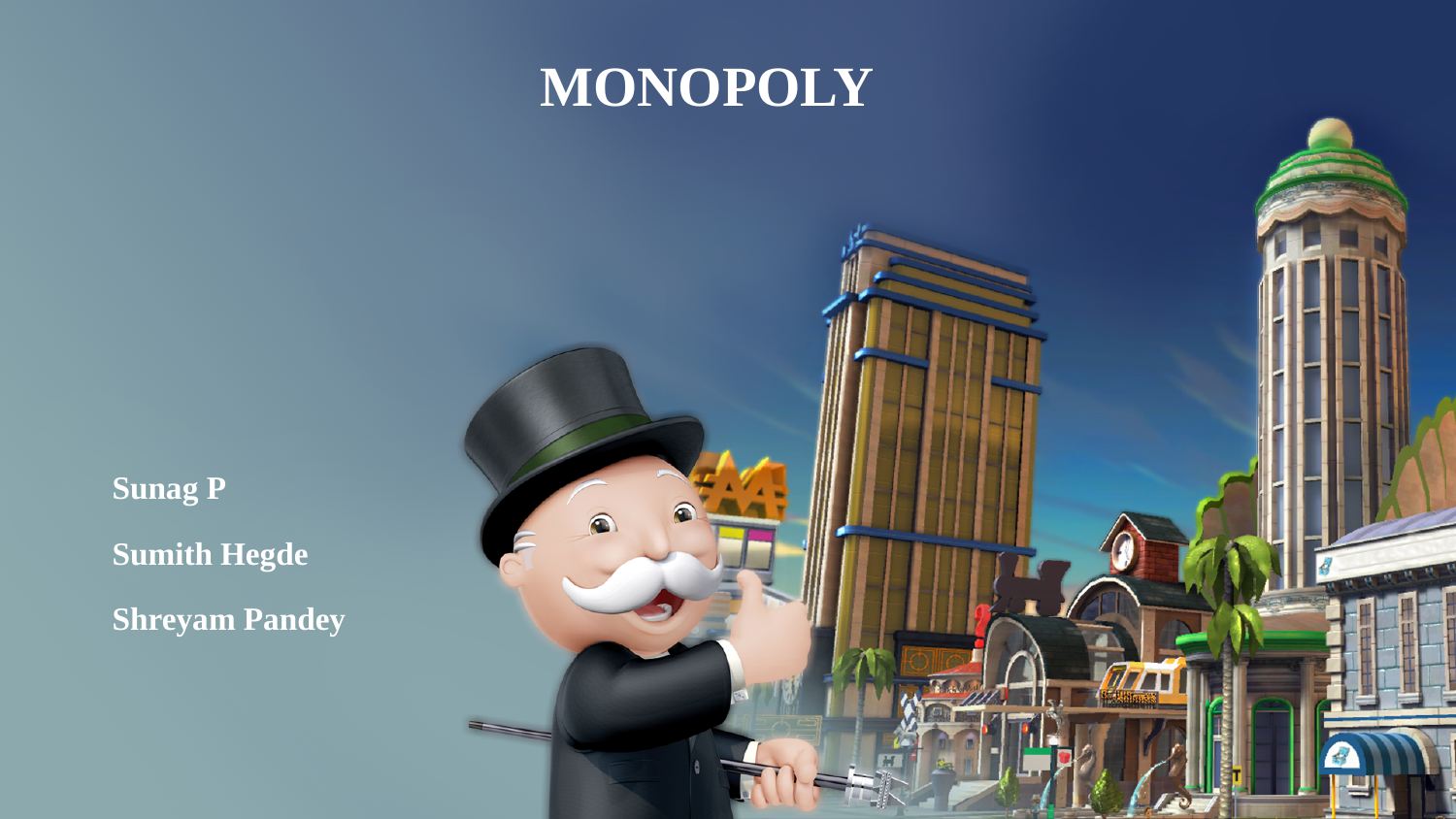

MONOPOLY
Sunag P
Sumith Hegde
Shreyam Pandey